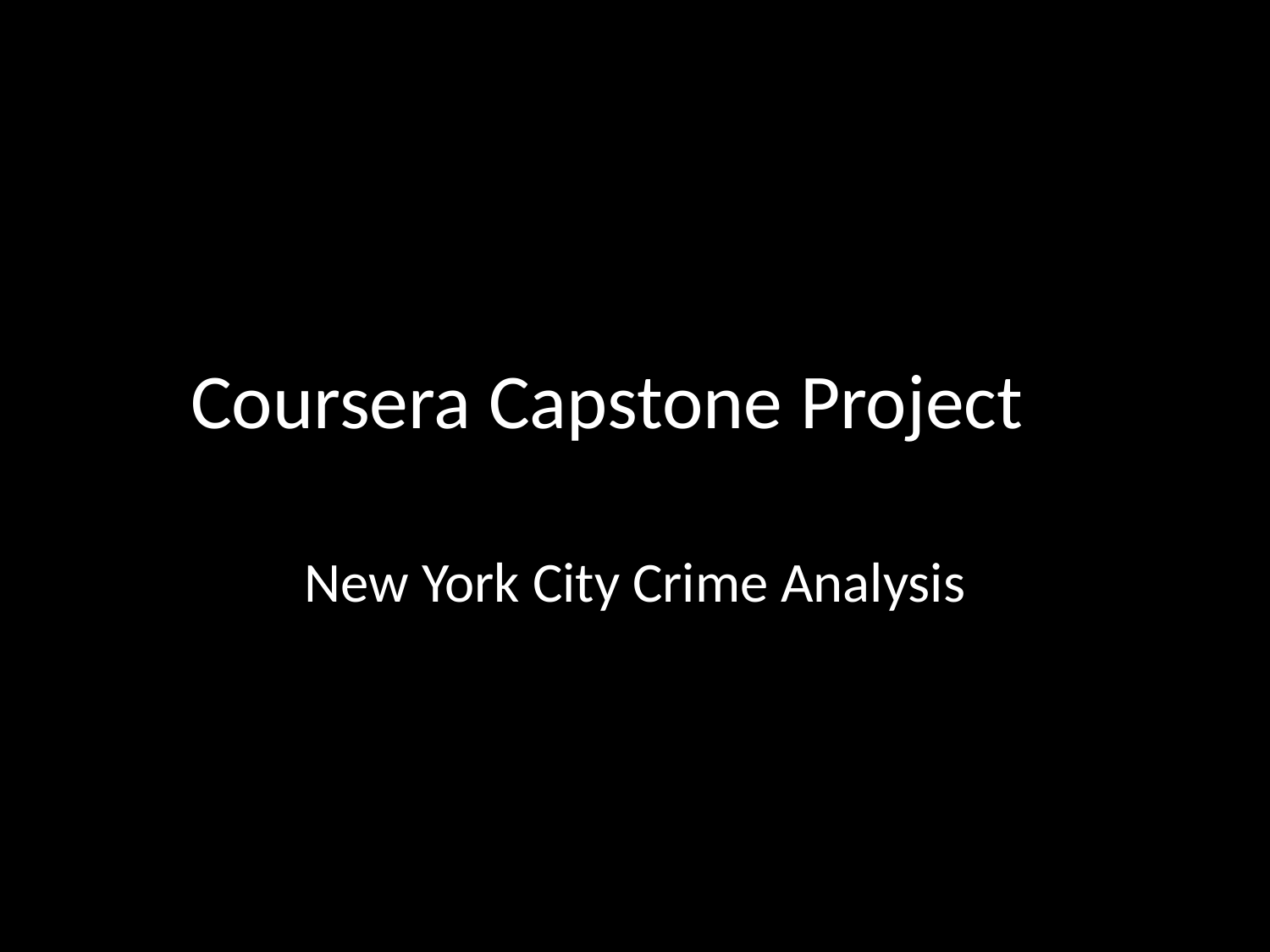

# Coursera Capstone Project
New York City Crime Analysis